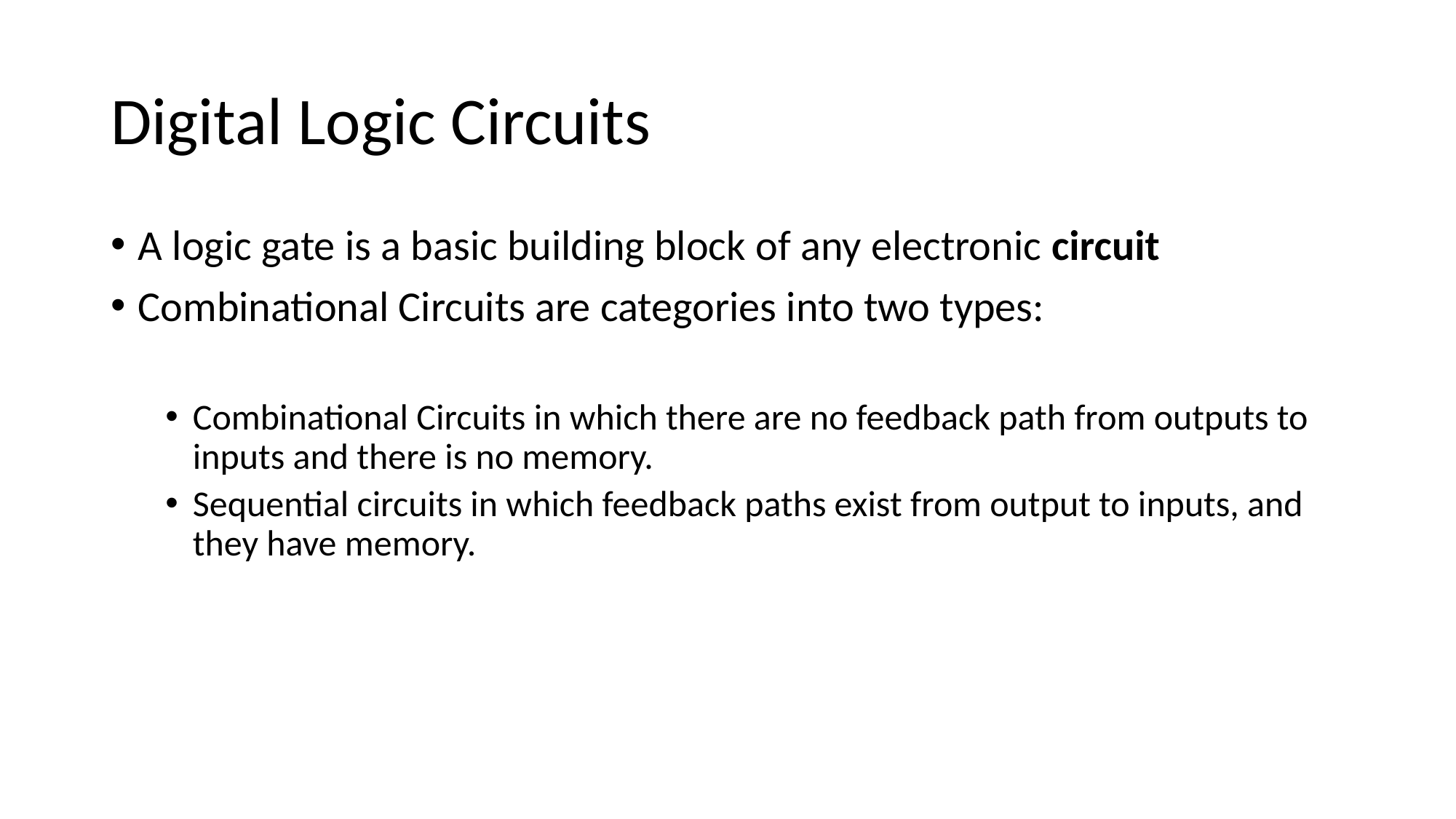

# Digital Logic Circuits
A logic gate is a basic building block of any electronic circuit
Combinational Circuits are categories into two types:

Combinational Circuits in which there are no feedback path from outputs to inputs and there is no memory.
Sequential circuits in which feedback paths exist from output to inputs, and they have memory.